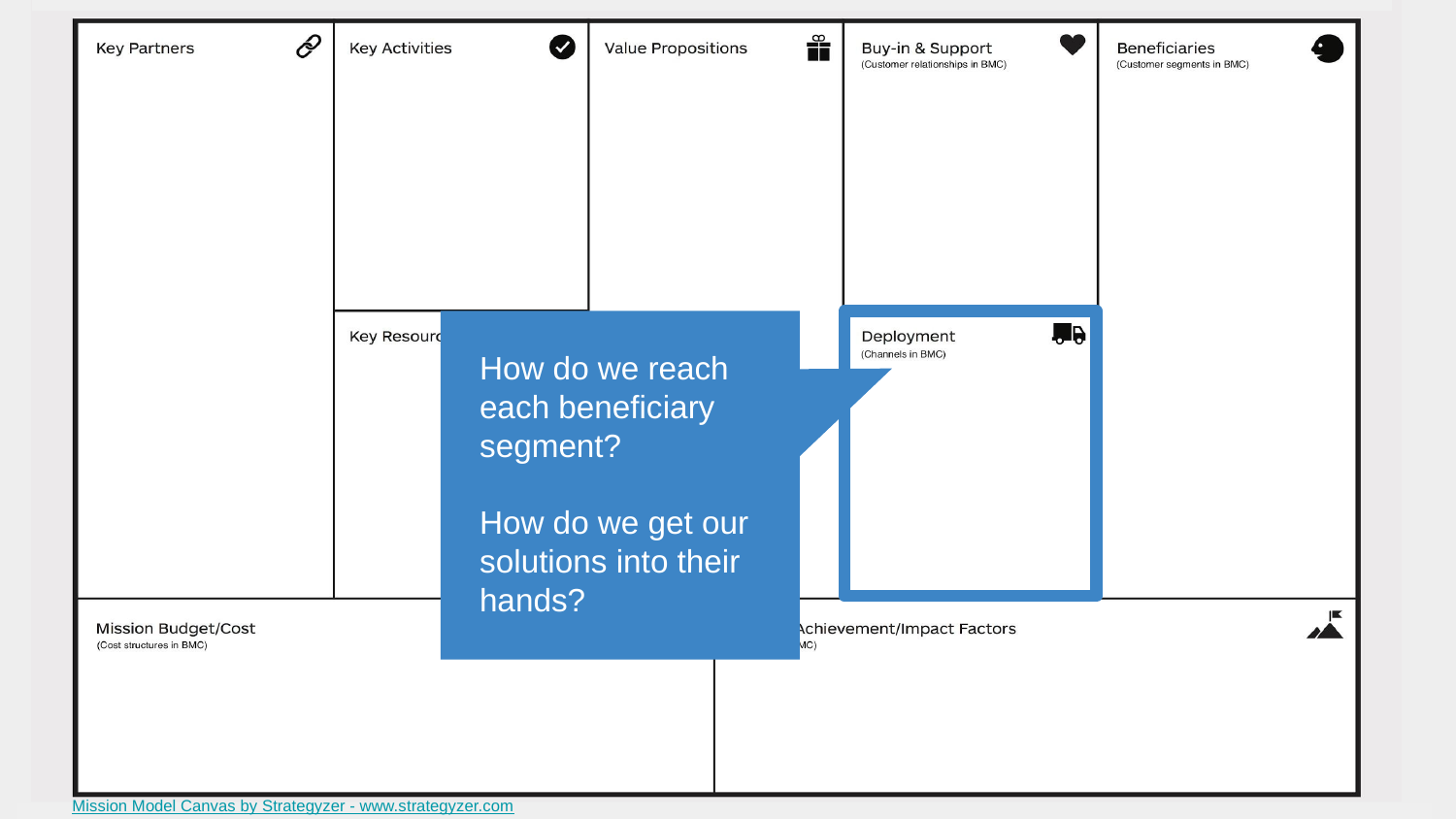

How do we reach each beneficiary segment?

How do we get our solutions into their hands?